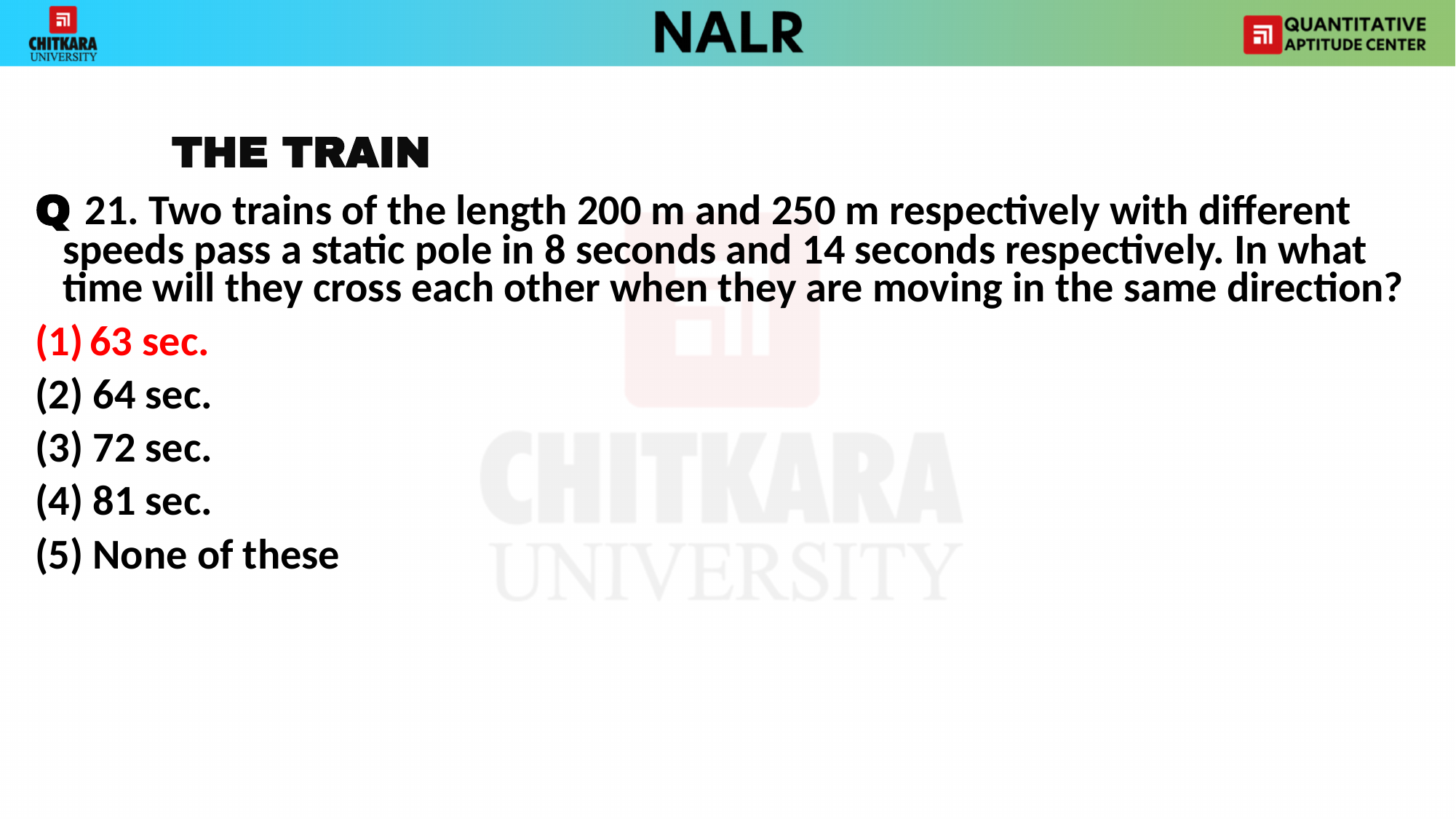

THE TRAIN
Q 21. Two trains of the length 200 m and 250 m respectively with different speeds pass a static pole in 8 seconds and 14 seconds respectively. In what time will they cross each other when they are moving in the same direction?
63 sec.
(2) 64 sec.
(3) 72 sec.
(4) 81 sec.
(5) None of these